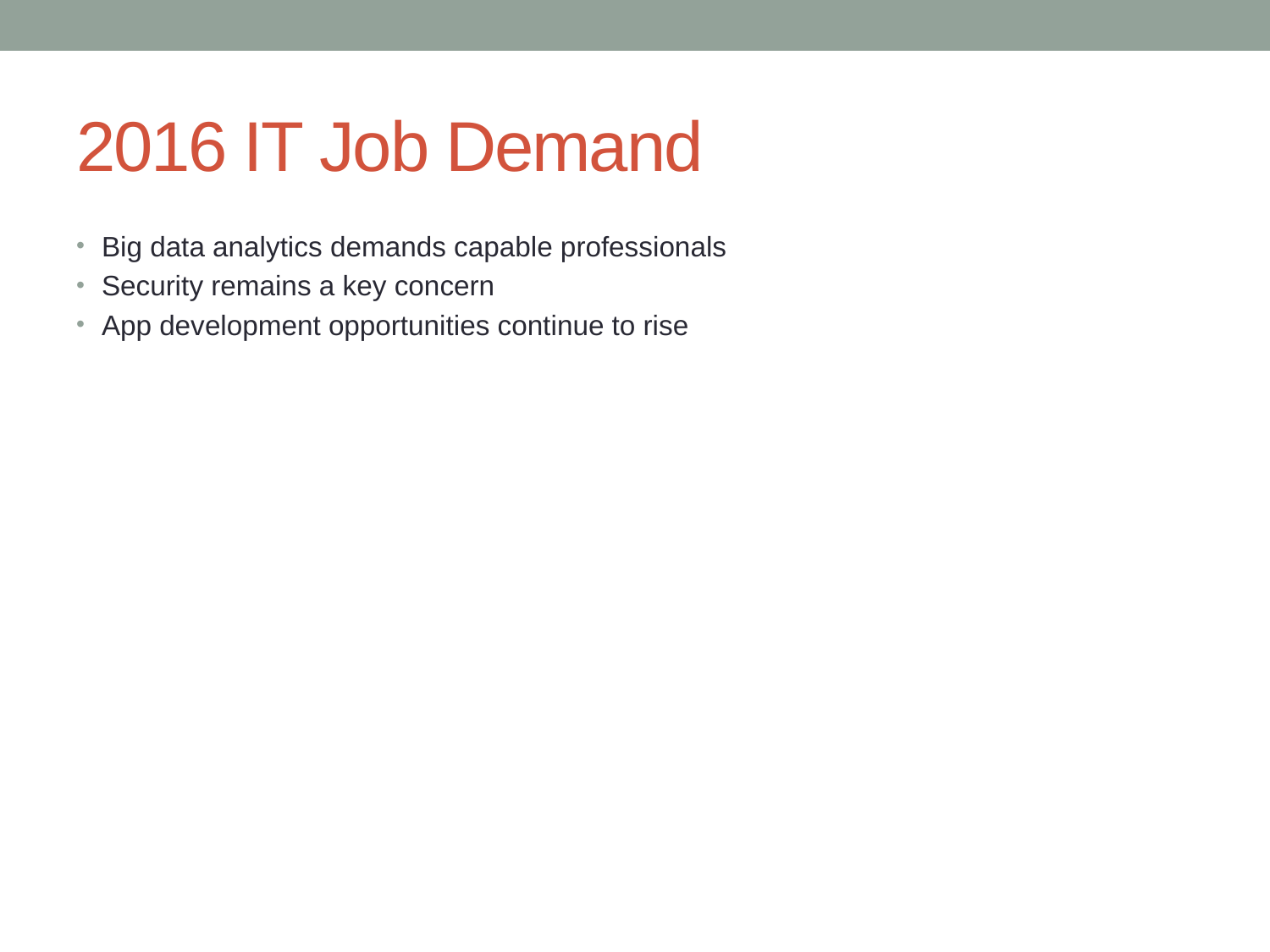

# 2016 IT Job Demand
Big data analytics demands capable professionals
Security remains a key concern
App development opportunities continue to rise